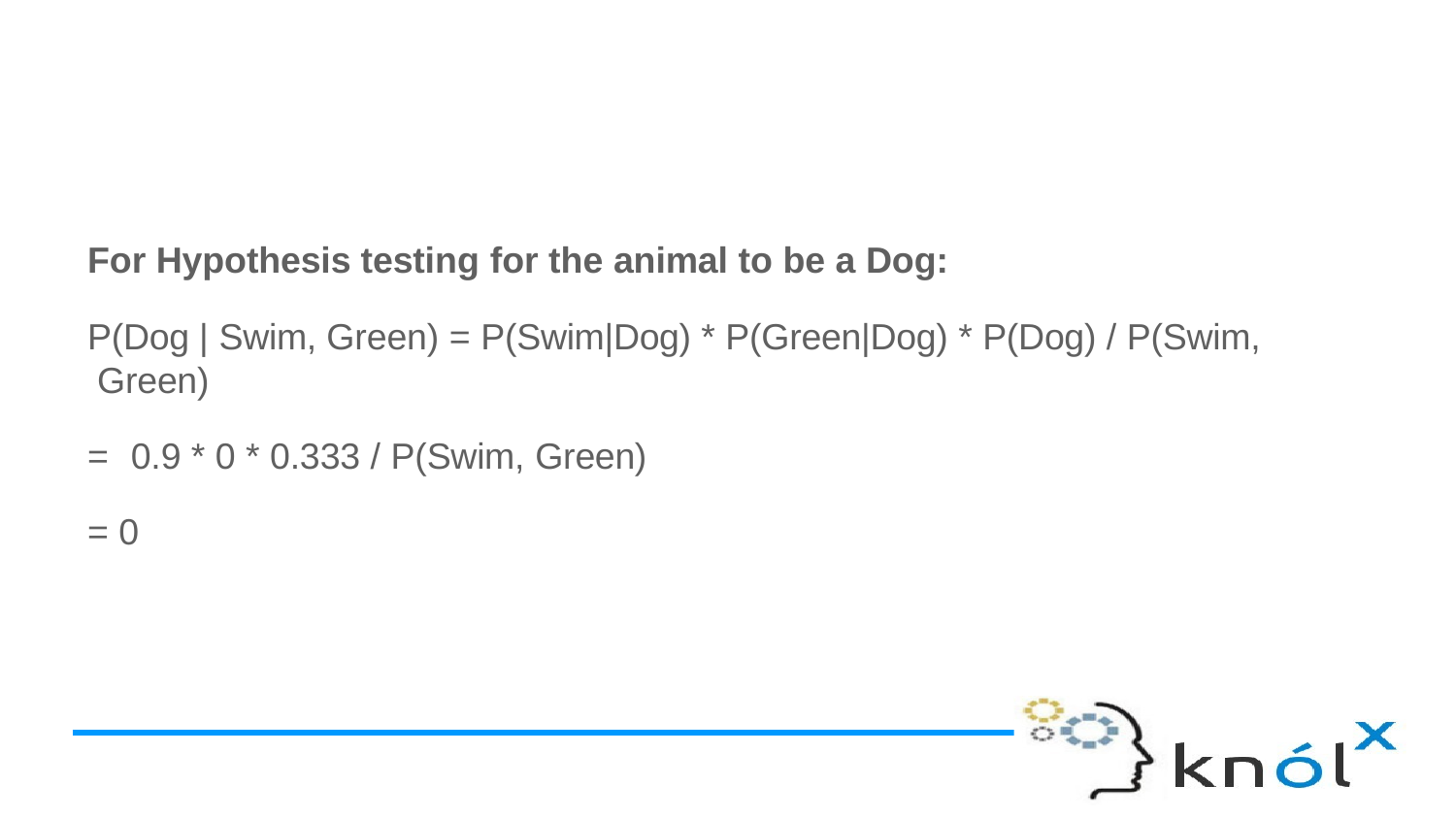

For Hypothesis testing for the animal to be a Dog:
P(Dog | Swim, Green) = P(Swim|Dog) * P(Green|Dog) * P(Dog) / P(Swim,  Green)
=	0.9 * 0 * 0.333 / P(Swim, Green)
= 0